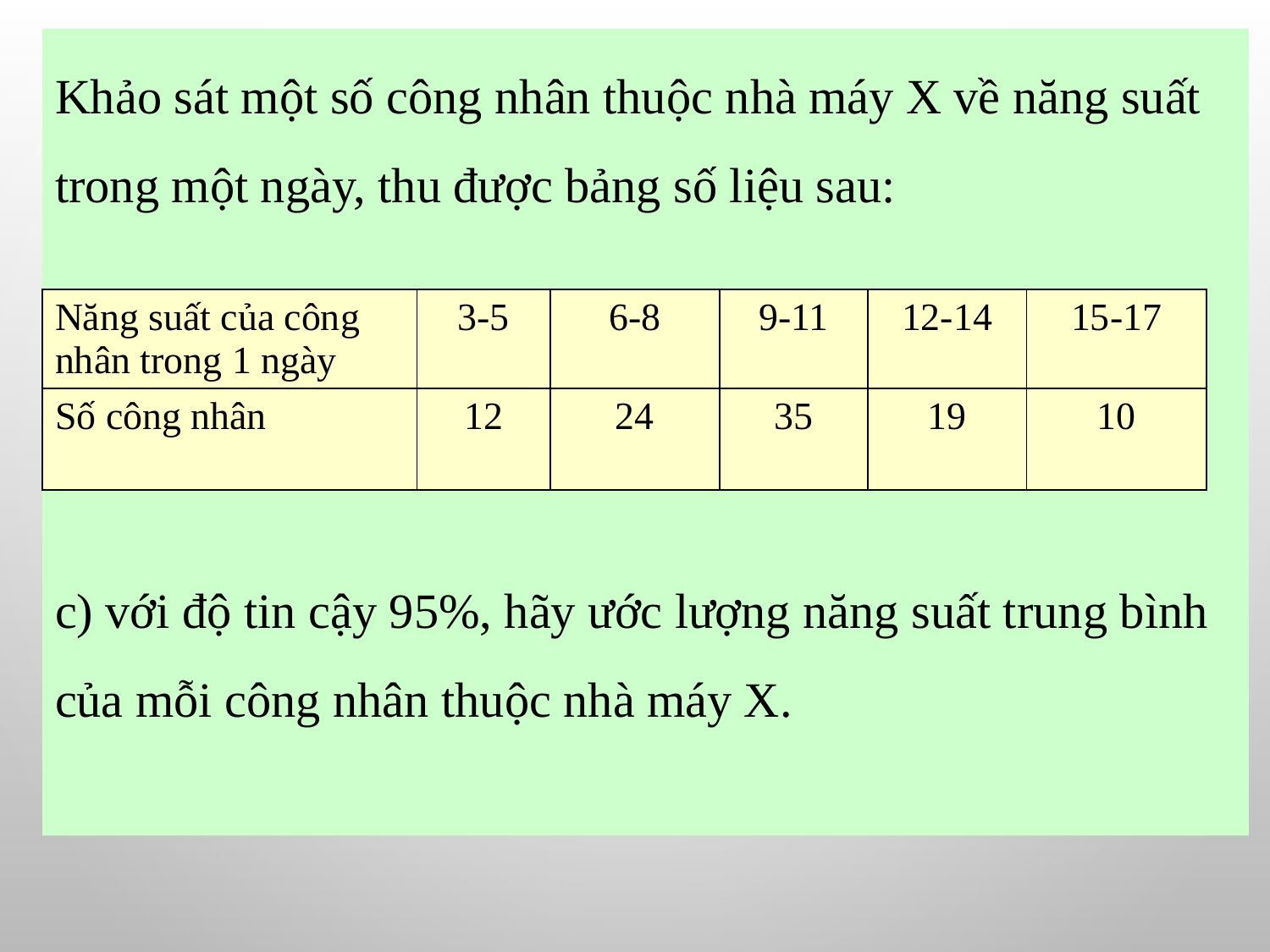

Khảo sát một số công nhân thuộc nhà máy X về năng suất trong một ngày, thu được bảng số liệu sau:

c) với độ tin cậy 95%, hãy ước lượng năng suất trung bình của mỗi công nhân thuộc nhà máy X.
| Năng suất của công nhân trong 1 ngày | 3-5 | 6-8 | 9-11 | 12-14 | 15-17 |
| --- | --- | --- | --- | --- | --- |
| Số công nhân | 12 | 24 | 35 | 19 | 10 |